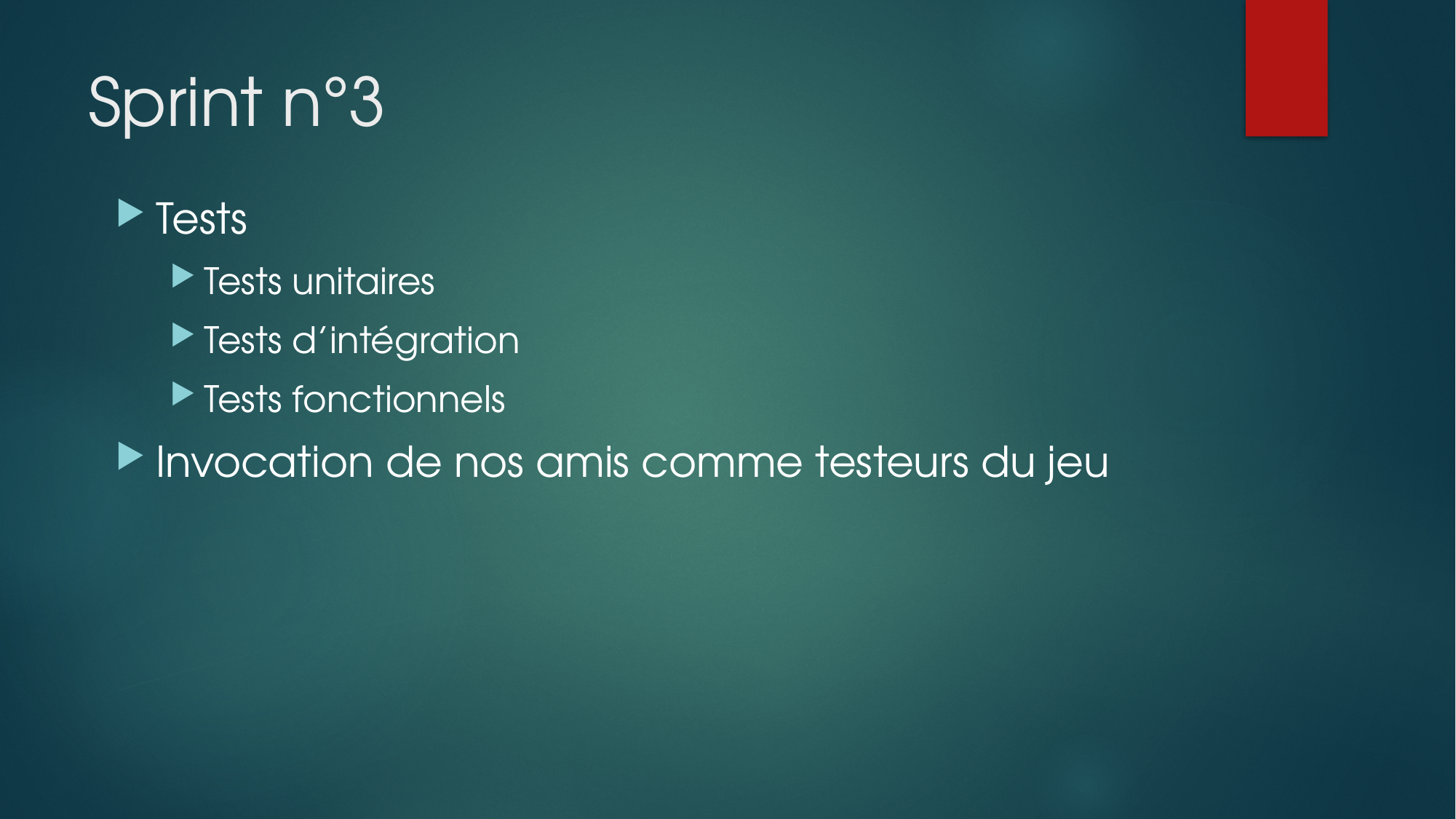

# Sprint n°3
Tests
Tests unitaires
Tests d’intégration
Tests fonctionnels
Invocation de nos amis comme testeurs du jeu